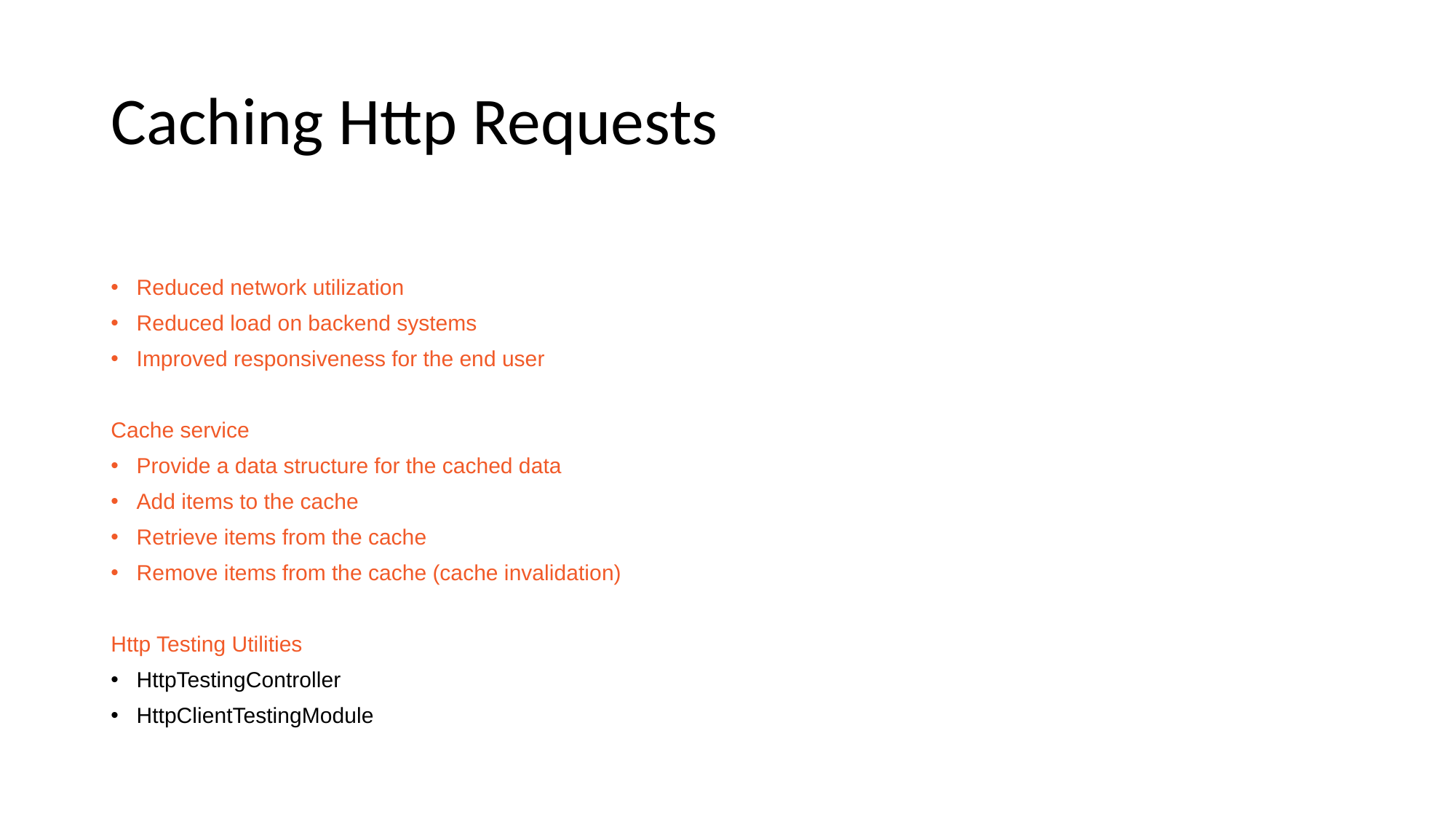

# Caching Http Requests

Reduced network utilization
Reduced load on backend systems
Improved responsiveness for the end user

Cache service
Provide a data structure for the cached data
Add items to the cache
Retrieve items from the cache
Remove items from the cache (cache invalidation)

Http Testing Utilities
HttpTestingController
HttpClientTestingModule